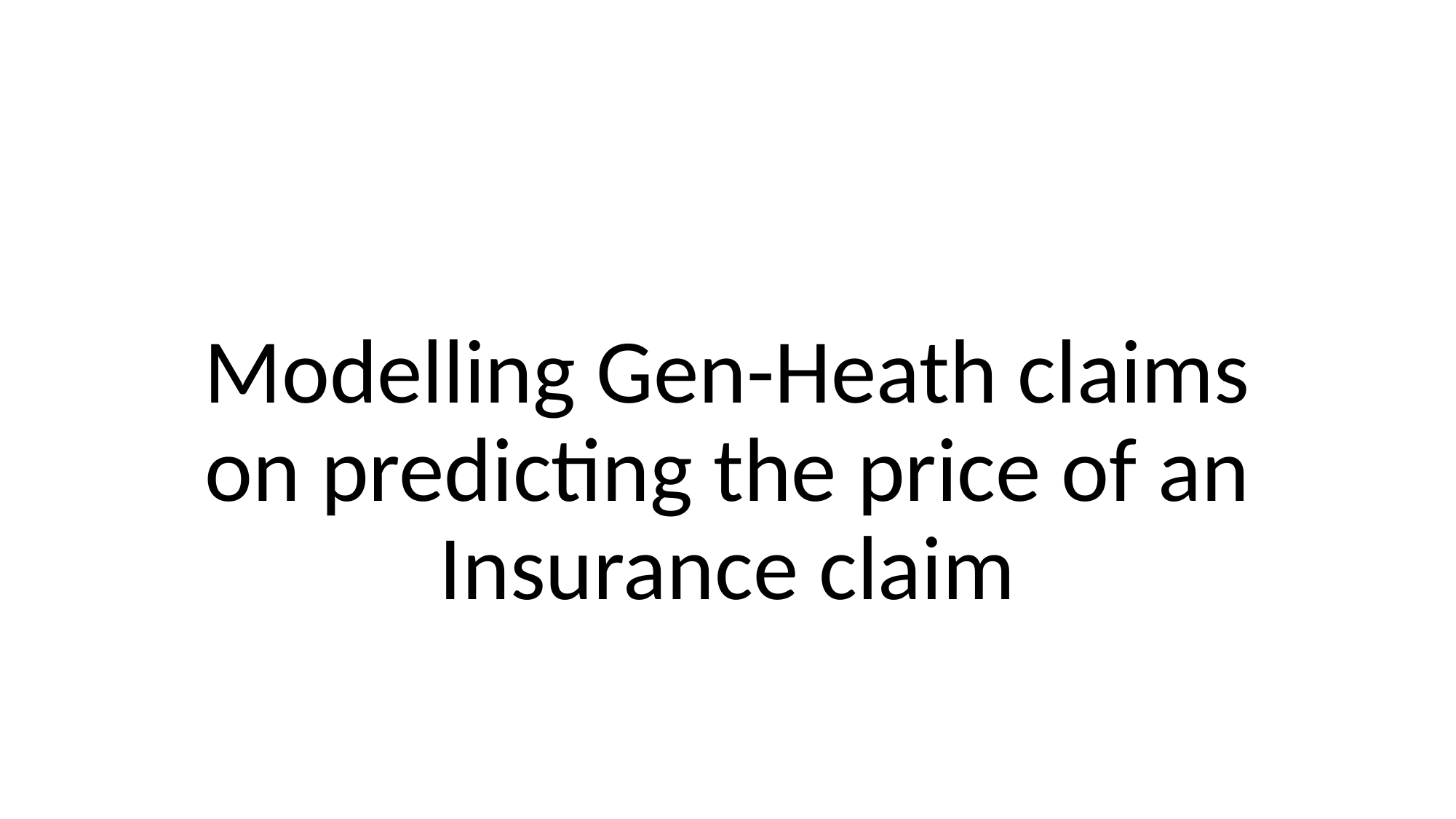

# Modelling Gen-Heath claims on predicting the price of an Insurance claim